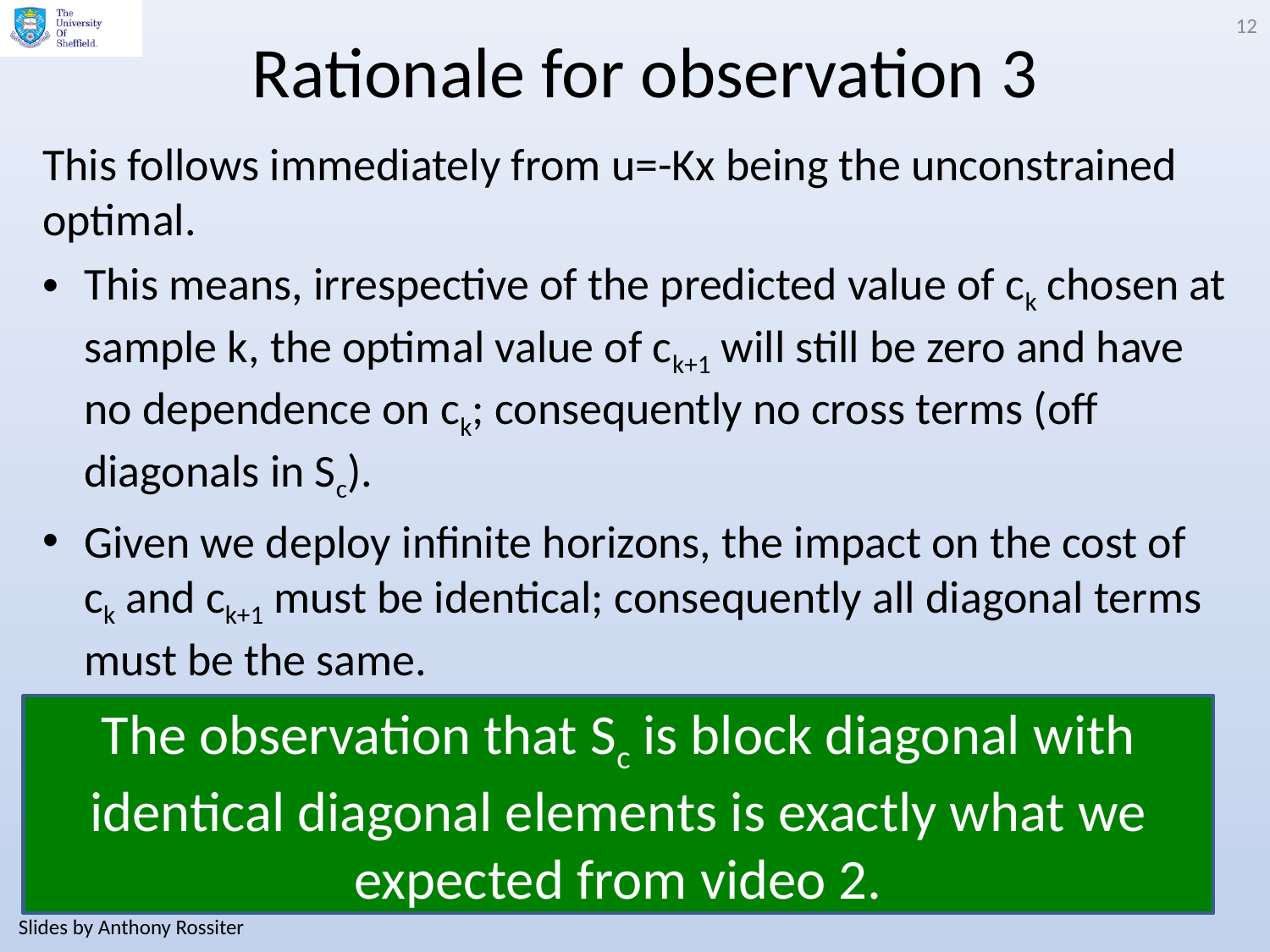

12
# Rationale for observation 3
This follows immediately from u=-Kx being the unconstrained optimal.
This means, irrespective of the predicted value of ck chosen at sample k, the optimal value of ck+1 will still be zero and have no dependence on ck; consequently no cross terms (off diagonals in Sc).
Given we deploy infinite horizons, the impact on the cost of ck and ck+1 must be identical; consequently all diagonal terms must be the same.
The observation that Sc is block diagonal with identical diagonal elements is exactly what we expected from video 2.
Slides by Anthony Rossiter